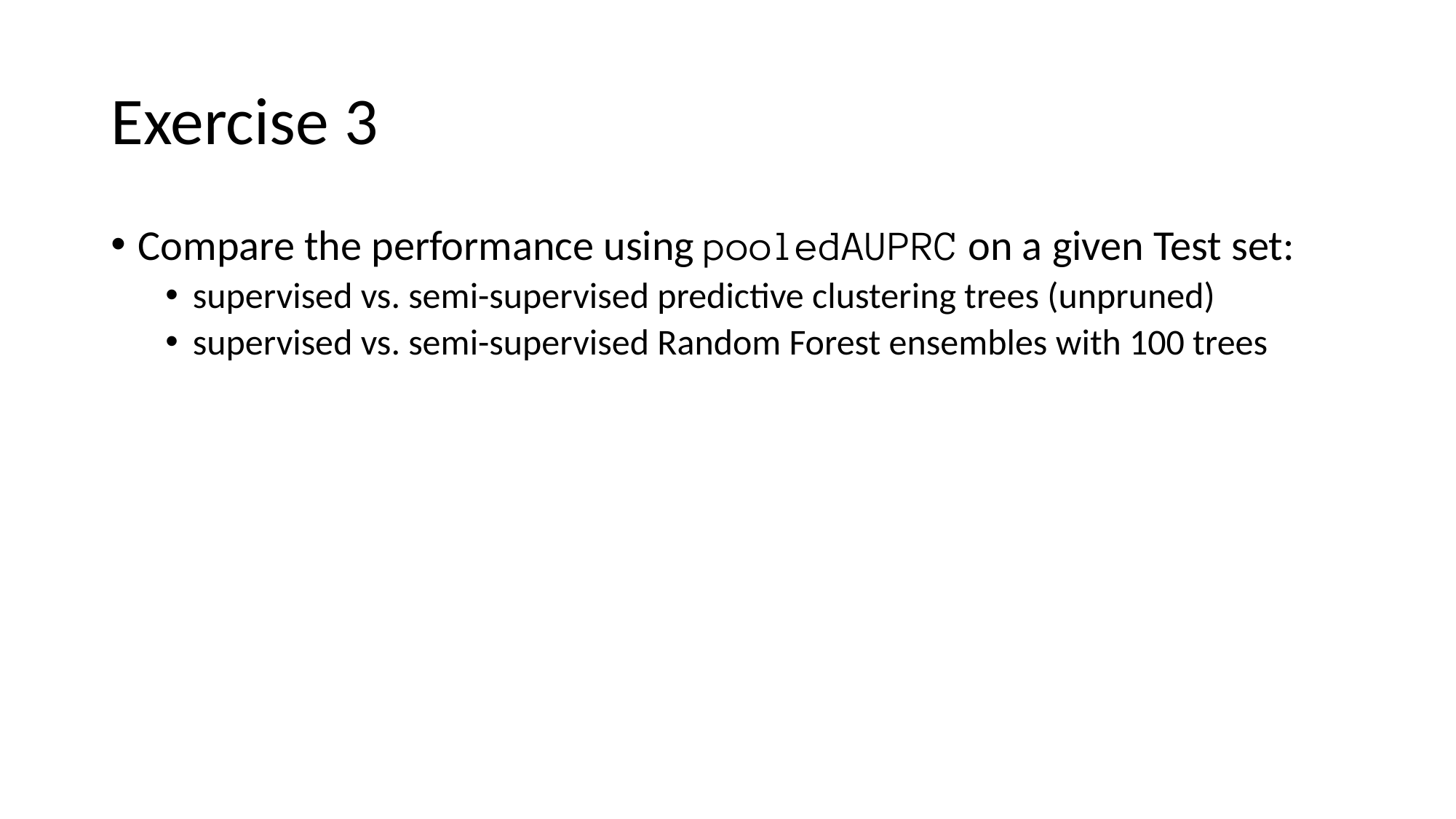

# Exercise 3
Compare the performance using pooledAUPRC on a given Test set:
supervised vs. semi-supervised predictive clustering trees (unpruned)
supervised vs. semi-supervised Random Forest ensembles with 100 trees